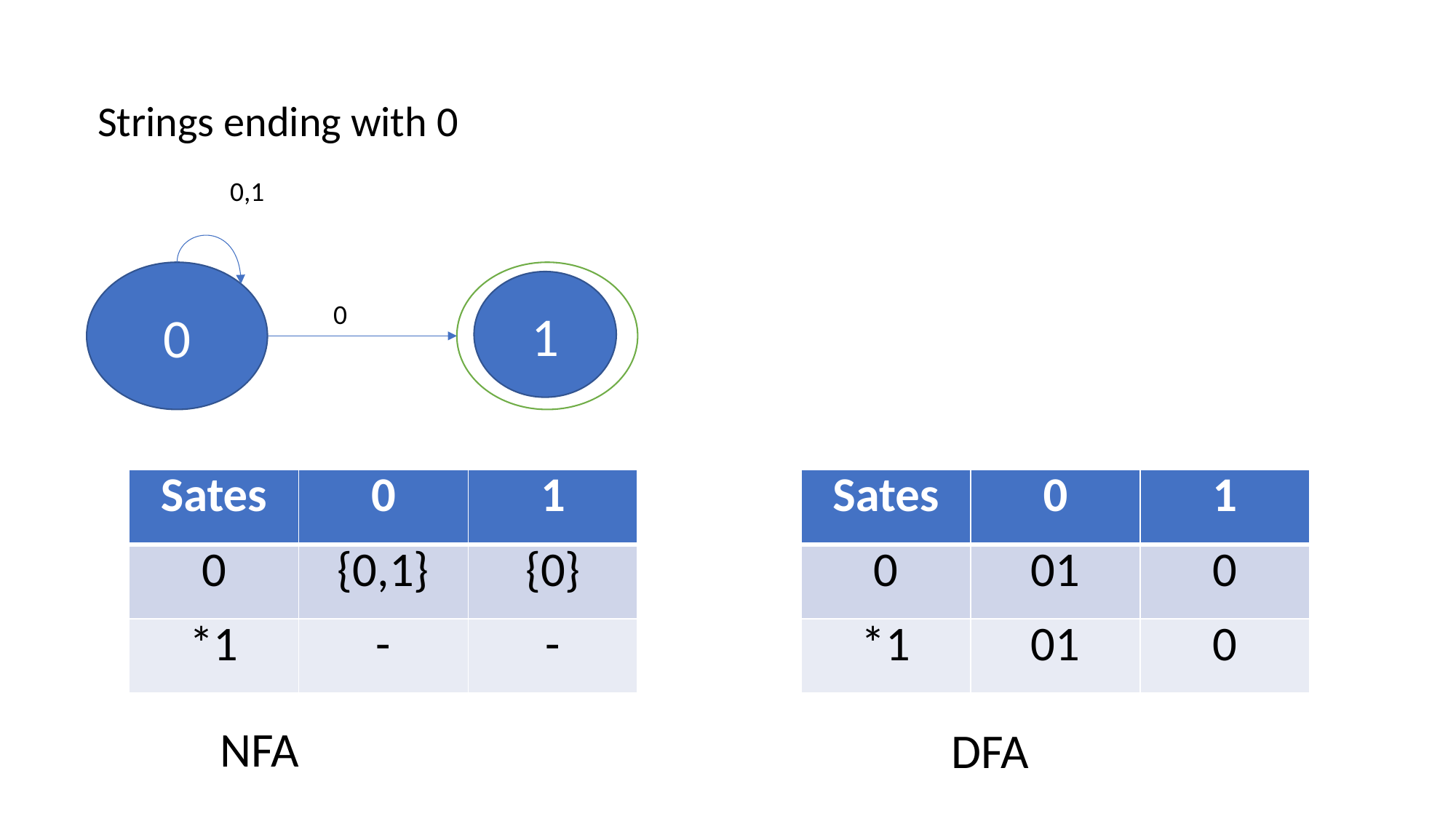

# Strings ending with 0
0,1
1
0
1
0
| Sates | 0 | 1 |
| --- | --- | --- |
| 0 | {0,1} | {0} |
| \*1 | - | - |
| Sates | 0 | 1 |
| --- | --- | --- |
| 0 | 01 | 0 |
| \*1 | 01 | 0 |
NFA
DFA